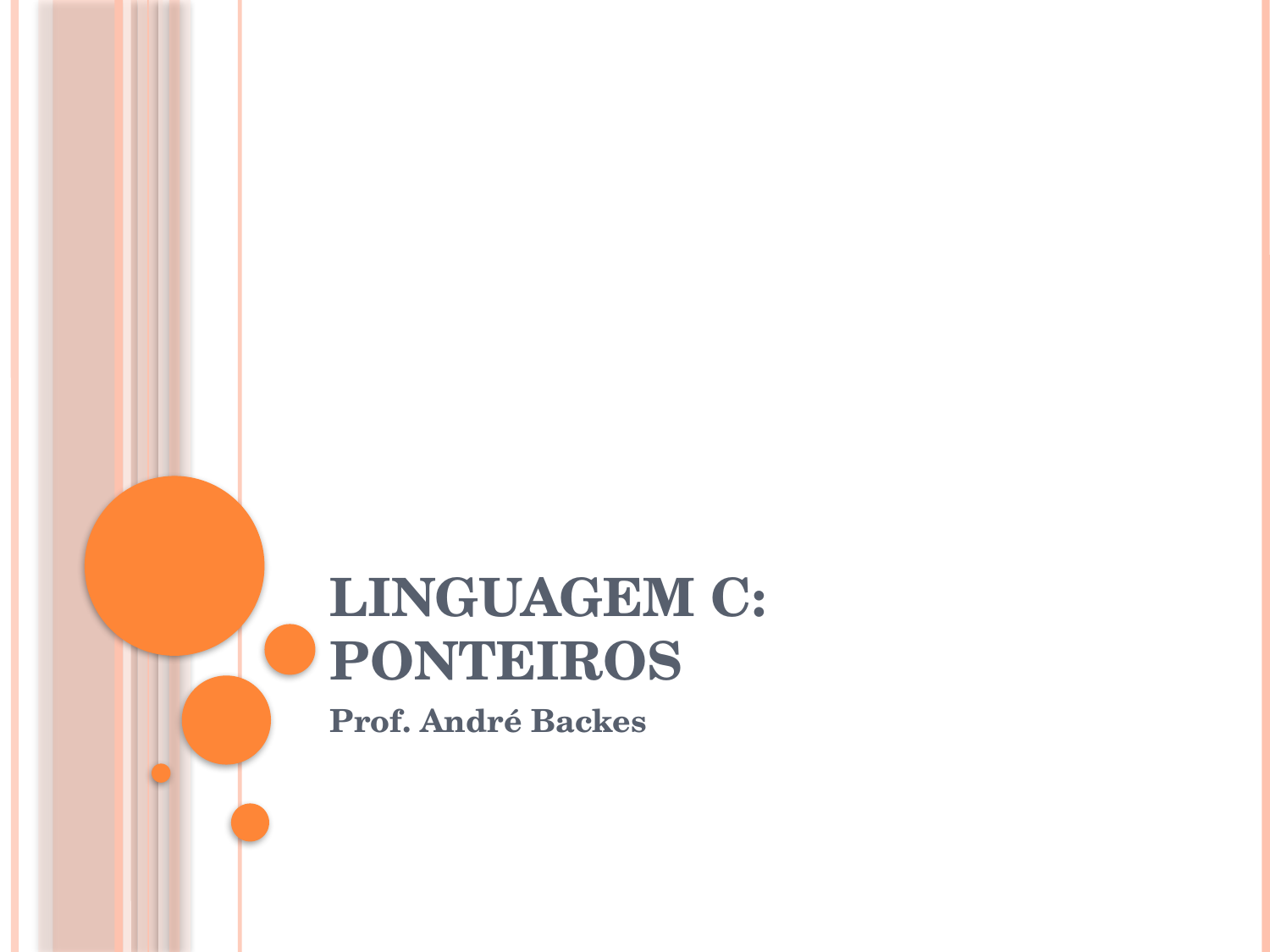

# Linguagem C: Ponteiros
Prof. André Backes